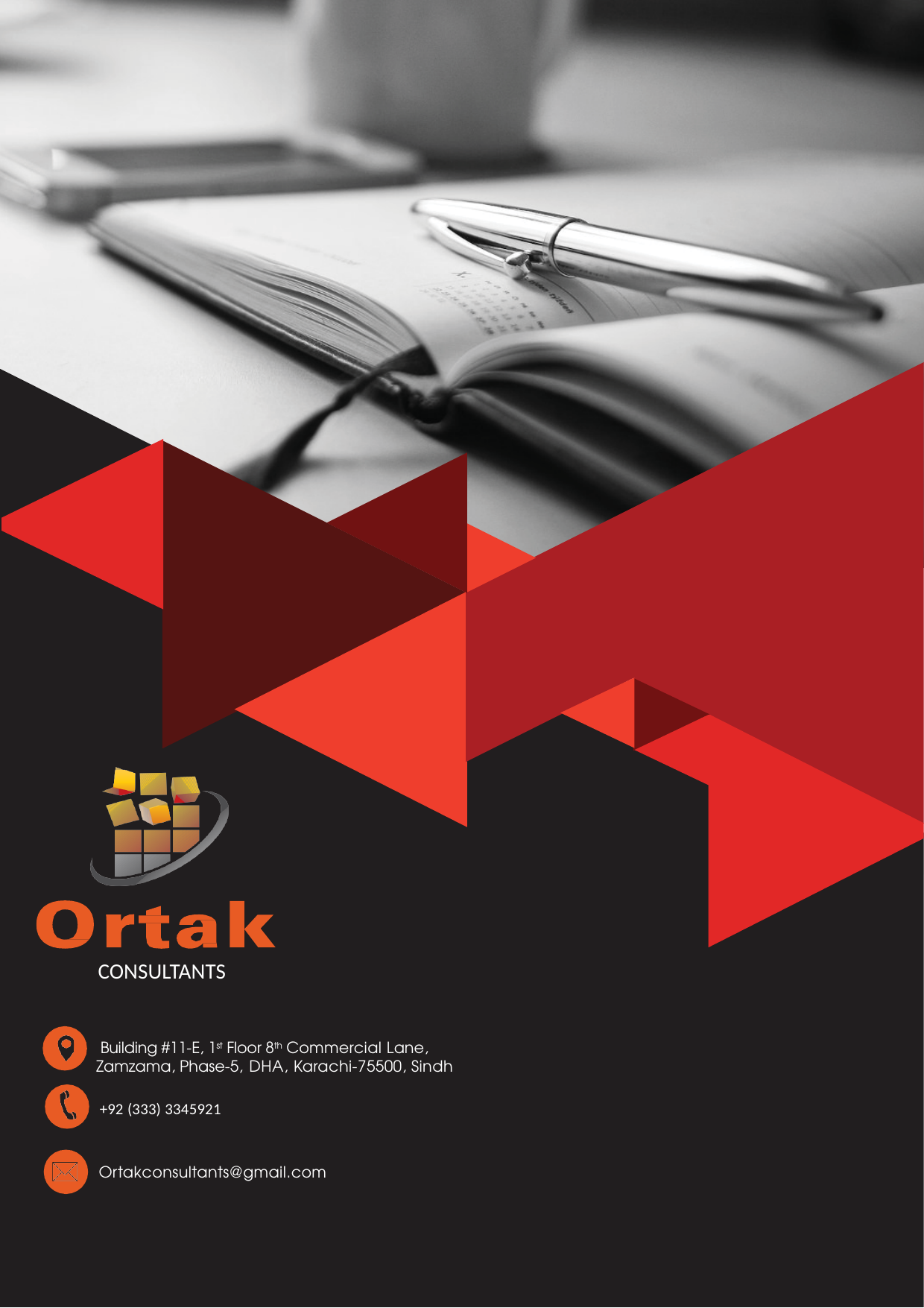

CONSULTANTS

 Building #11-E, 1st Floor 8th Commercial Lane, Zamzama, Phase-5, DHA, Karachi-75500, Sindh

 +92 (333) 3345921

Ortakconsultants@gmail.com